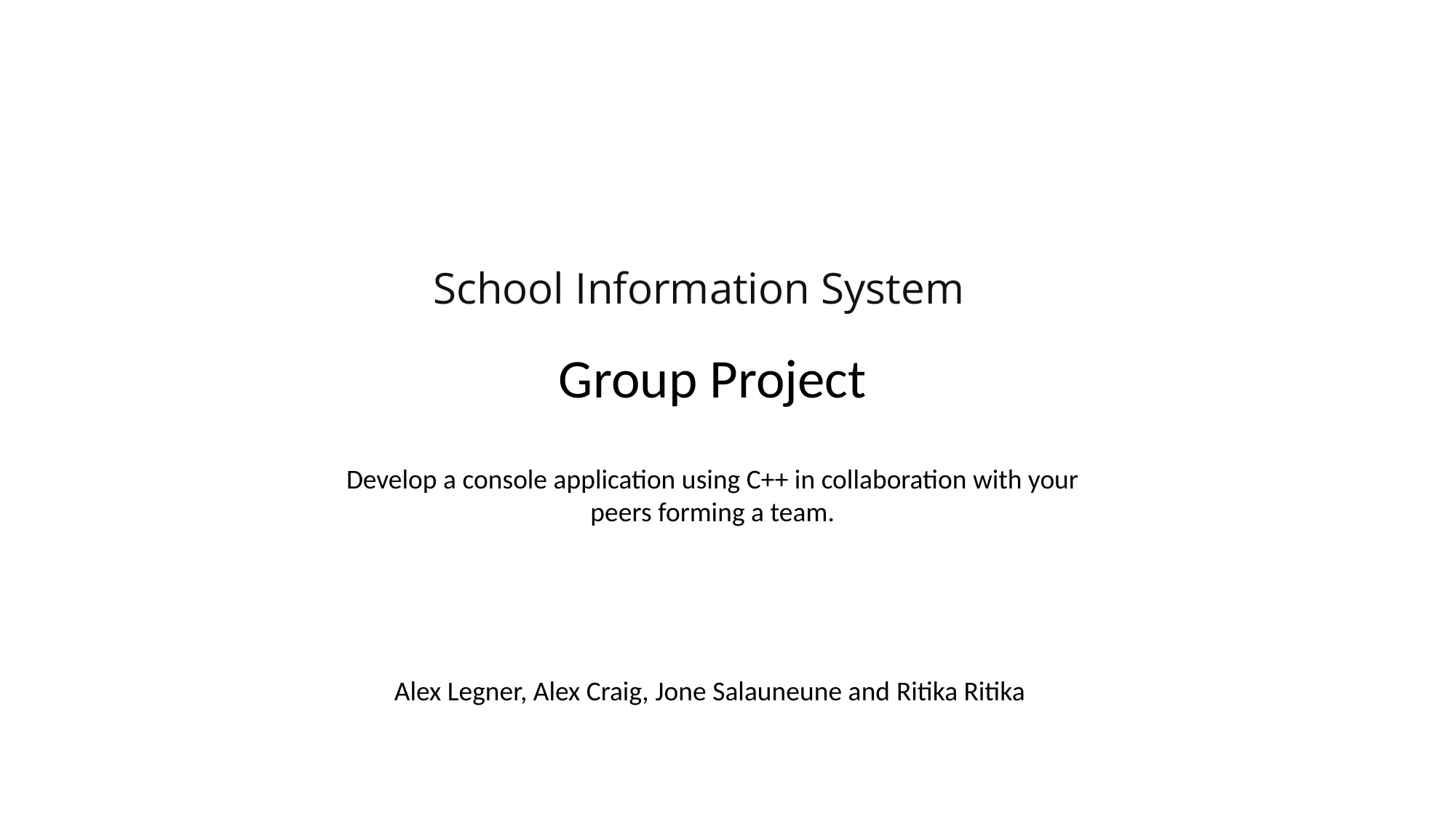

School Information System
Group Project
Develop a console application using C++ in collaboration with your peers forming a team.
Alex Legner, Alex Craig, Jone Salauneune and Ritika Ritika